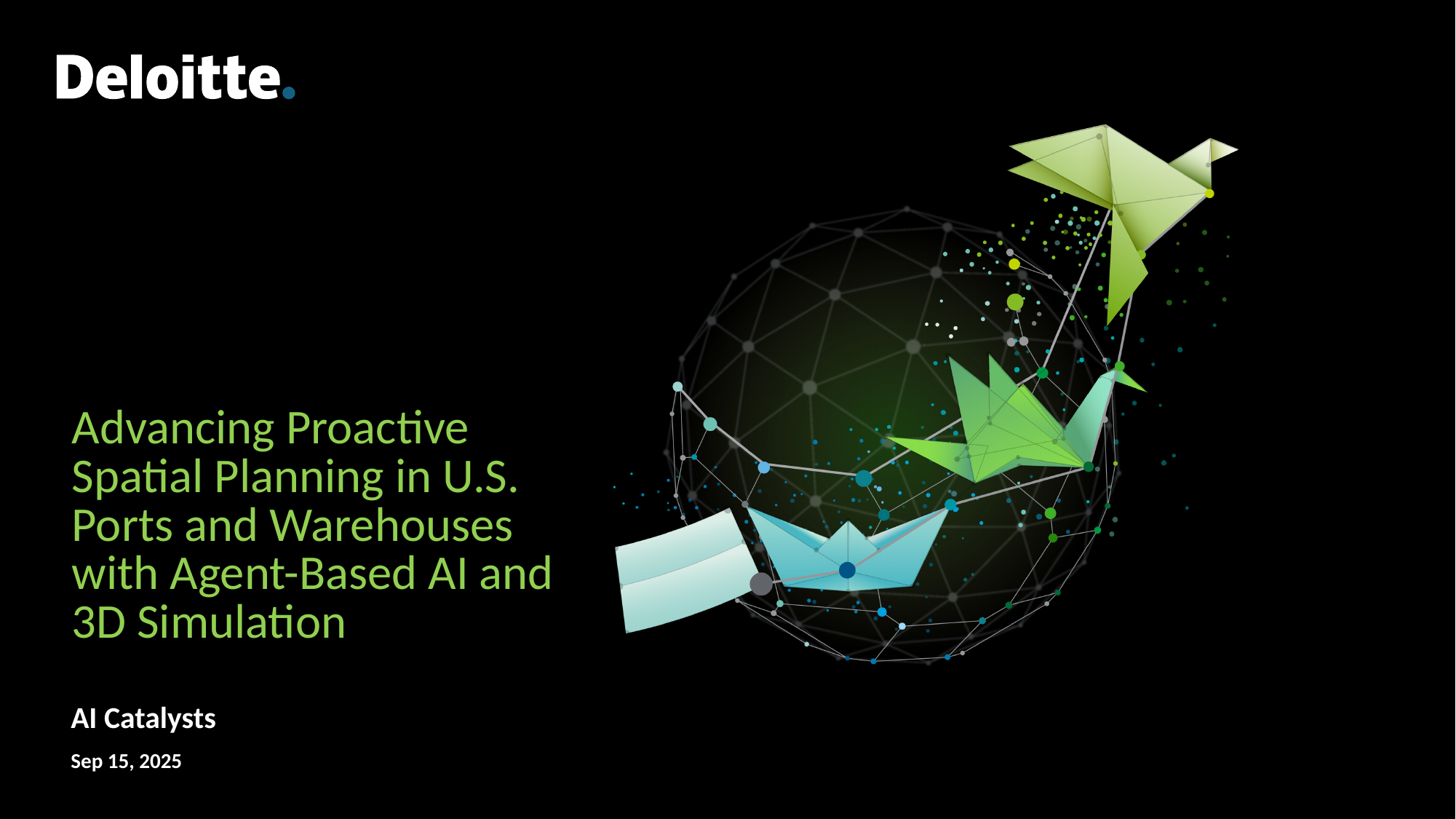

# Advancing Proactive Spatial Planning in U.S. Ports and Warehouses with Agent-Based AI and 3D Simulation
AI Catalysts
Sep 15, 2025